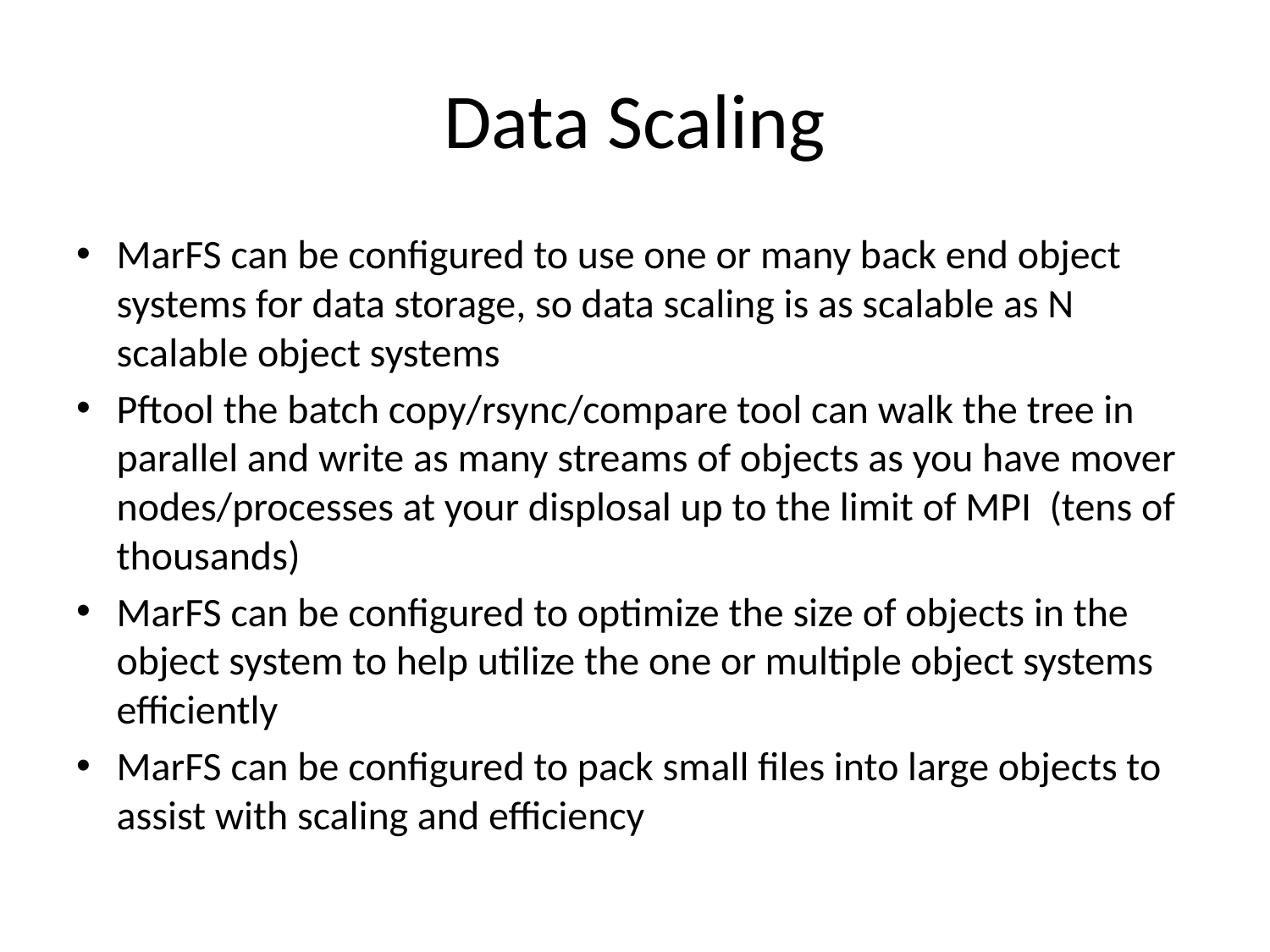

# Data Scaling
MarFS can be configured to use one or many back end object systems for data storage, so data scaling is as scalable as N scalable object systems
Pftool the batch copy/rsync/compare tool can walk the tree in parallel and write as many streams of objects as you have mover nodes/processes at your displosal up to the limit of MPI  (tens of thousands)
MarFS can be configured to optimize the size of objects in the object system to help utilize the one or multiple object systems efficiently
MarFS can be configured to pack small files into large objects to assist with scaling and efficiency